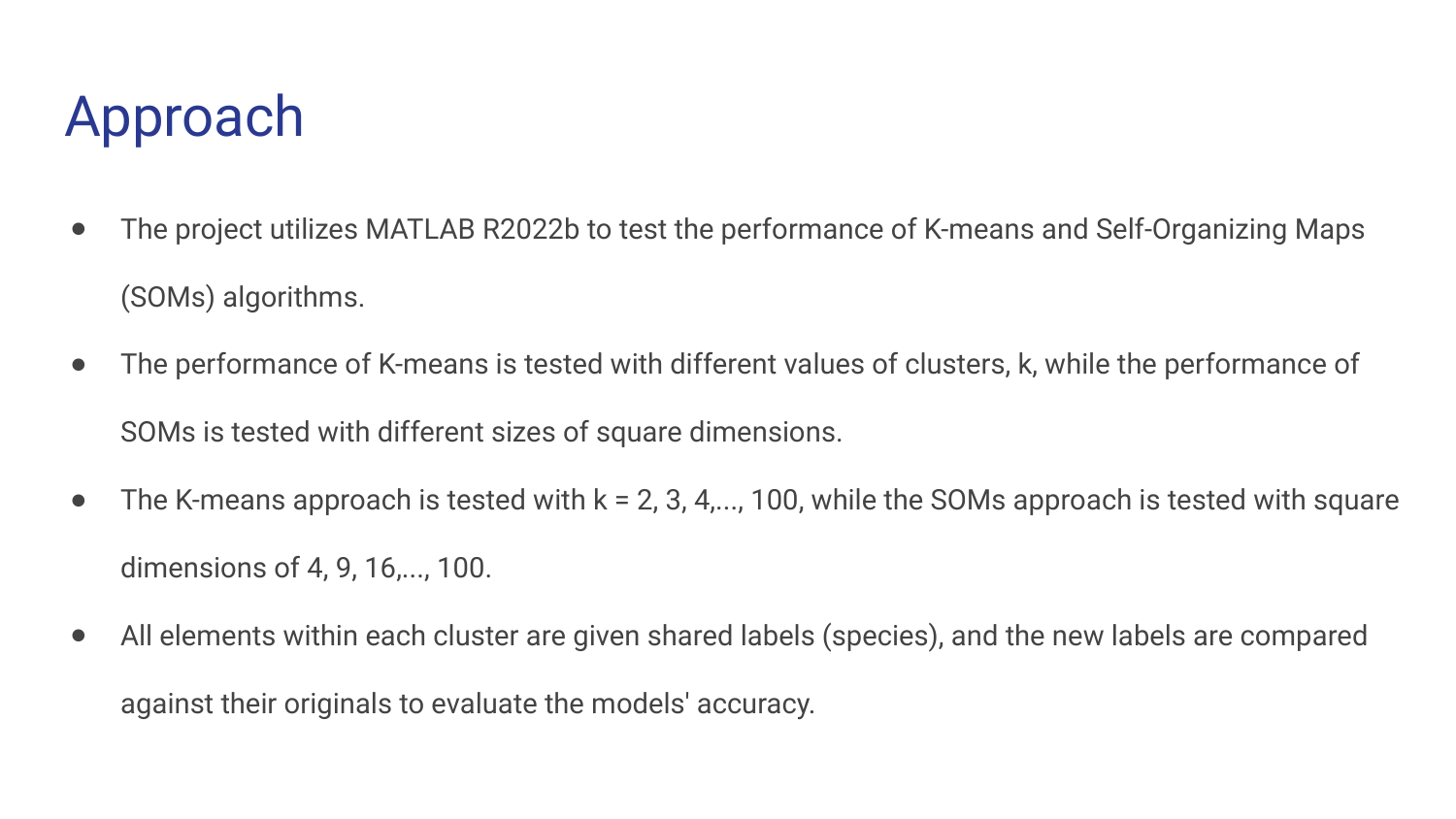

# Approach
The project utilizes MATLAB R2022b to test the performance of K-means and Self-Organizing Maps (SOMs) algorithms.
The performance of K-means is tested with different values of clusters, k, while the performance of SOMs is tested with different sizes of square dimensions.
The K-means approach is tested with k = 2, 3, 4,..., 100, while the SOMs approach is tested with square dimensions of 4, 9, 16,..., 100.
All elements within each cluster are given shared labels (species), and the new labels are compared against their originals to evaluate the models' accuracy.